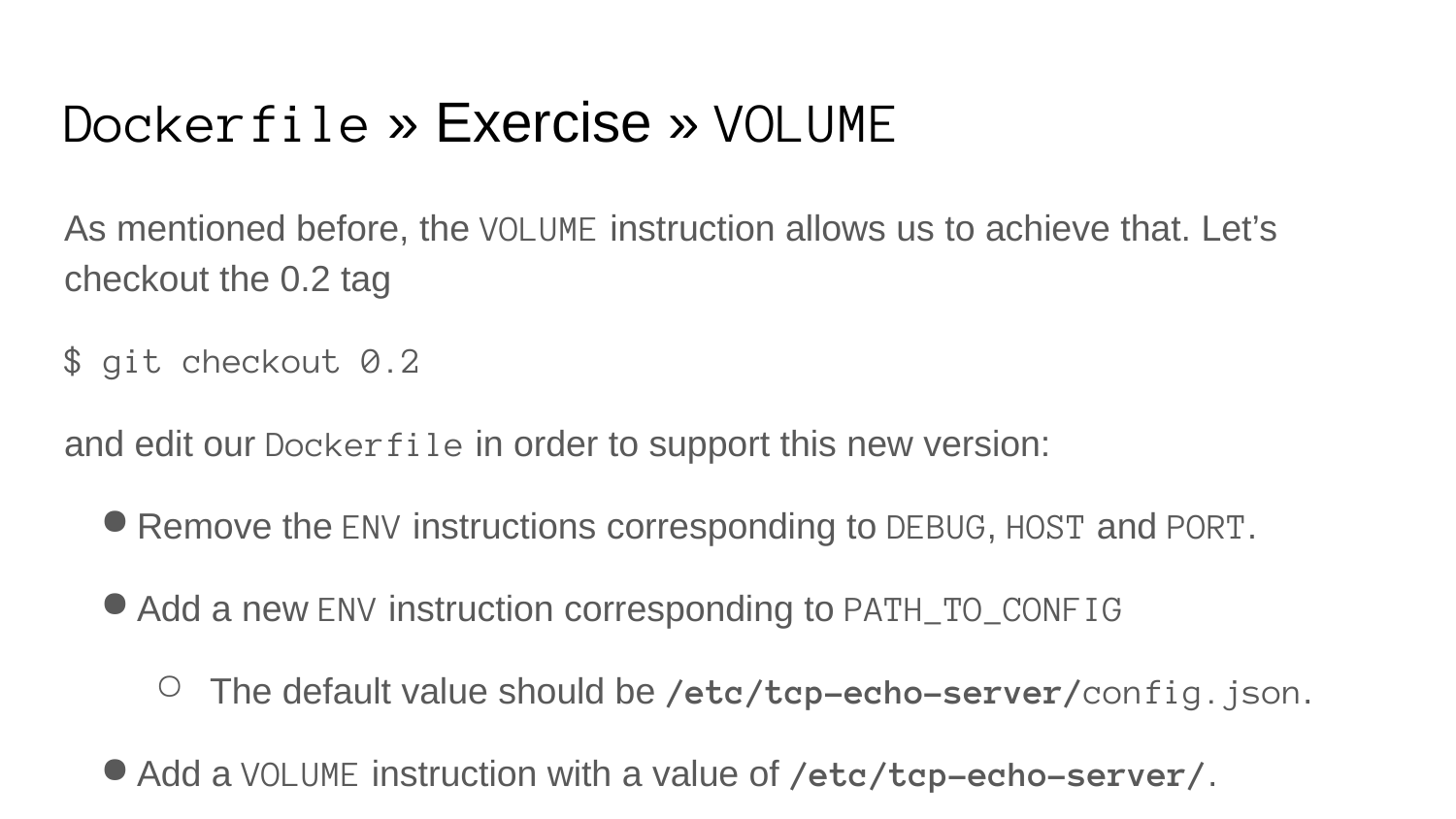

# Dockerfile » Exercise » VOLUME

As mentioned before, the VOLUME instruction allows us to achieve that. Let’s checkout the 0.2 tag
$ git checkout 0.2
and edit our Dockerfile in order to support this new version:
Remove the ENV instructions corresponding to DEBUG, HOST and PORT.
Add a new ENV instruction corresponding to PATH_TO_CONFIG
The default value should be /etc/tcp-echo-server/config.json.
Add a VOLUME instruction with a value of /etc/tcp-echo-server/.